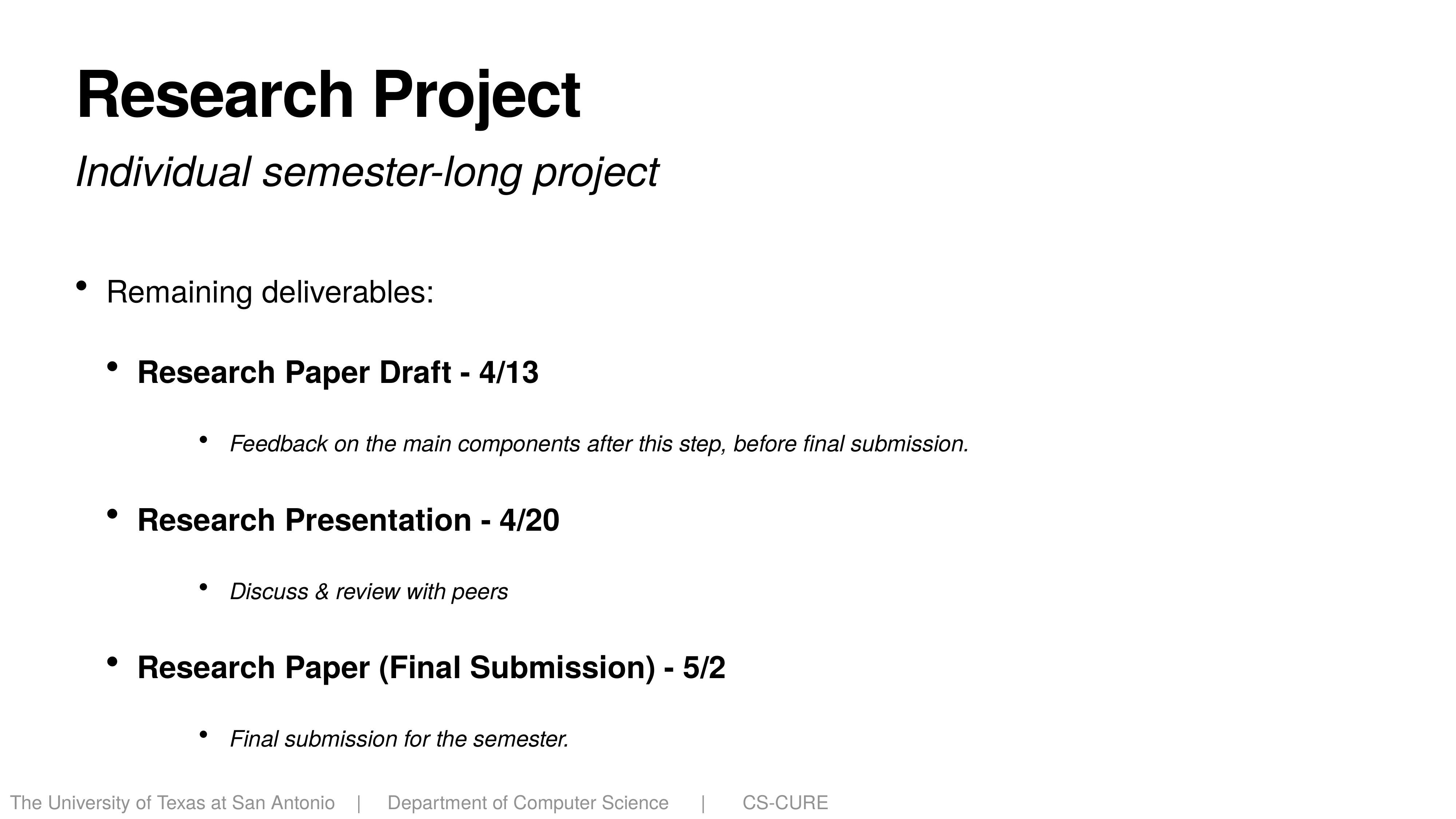

# Research Project
Individual semester-long project
Remaining deliverables:
Research Paper Draft - 4/13
Feedback on the main components after this step, before final submission.
Research Presentation - 4/20
Discuss & review with peers
Research Paper (Final Submission) - 5/2
Final submission for the semester.
21